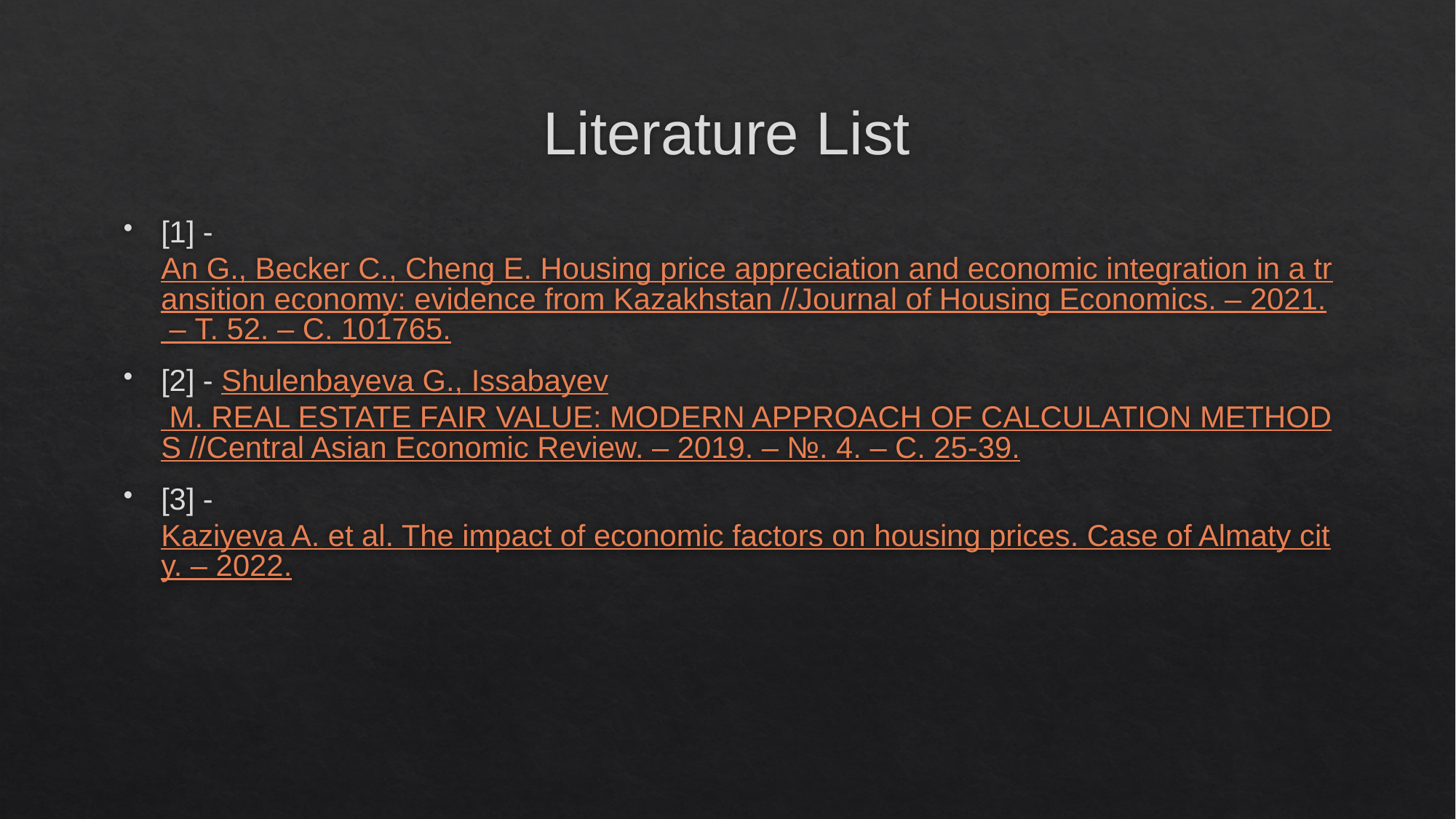

# Literature List
[1] - An G., Becker C., Cheng E. Housing price appreciation and economic integration in a transition economy: evidence from Kazakhstan //Journal of Housing Economics. – 2021. – Т. 52. – С. 101765.
[2] - Shulenbayeva G., Issabayev M. REAL ESTATE FAIR VALUE: MODERN APPROACH OF CALCULATION METHODS //Central Asian Economic Review. – 2019. – №. 4. – С. 25-39.
[3] - Kaziyeva A. et al. The impact of economic factors on housing prices. Case of Almaty city. – 2022.